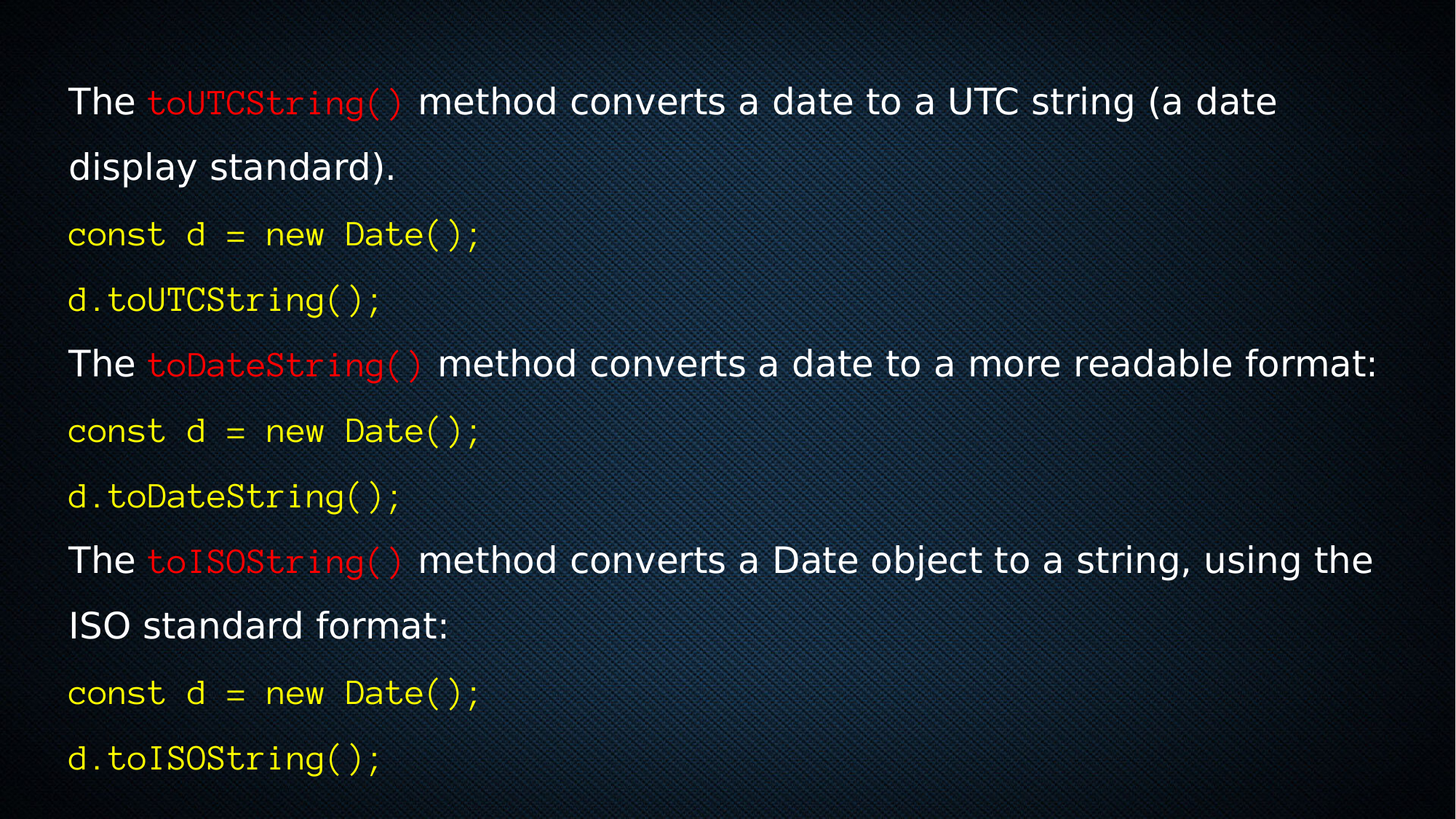

The toUTCString() method converts a date to a UTC string (a date display standard).
const d = new Date();
d.toUTCString();
The toDateString() method converts a date to a more readable format:
const d = new Date();
d.toDateString();
The toISOString() method converts a Date object to a string, using the ISO standard format:
const d = new Date();
d.toISOString();